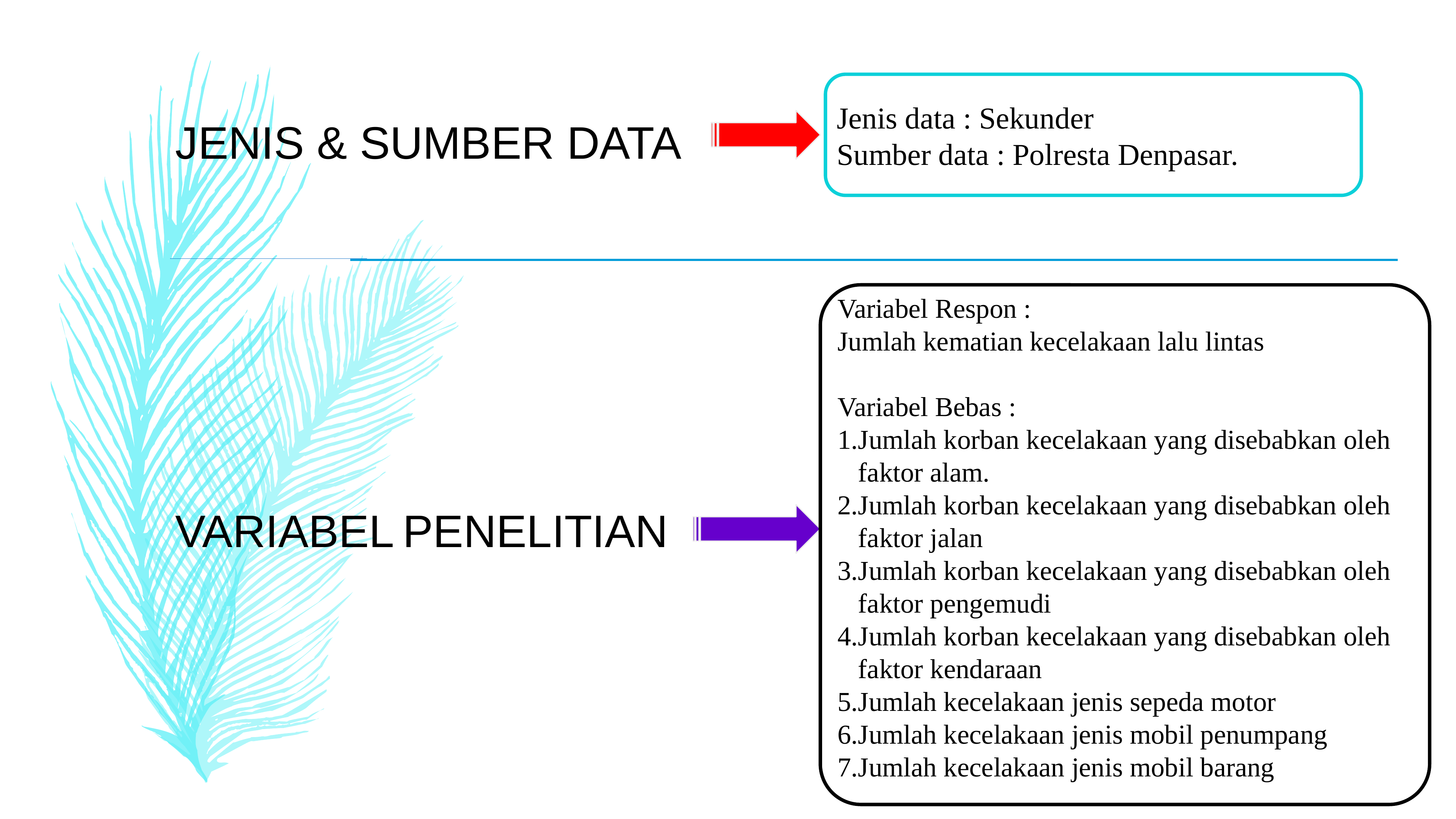

Jenis data : Sekunder
Sumber data : Polresta Denpasar.
JENIS & SUMBER DATA

Variabel Respon :
Jumlah kematian kecelakaan lalu lintas

Variabel Bebas :
Jumlah korban kecelakaan yang disebabkan oleh faktor alam.
Jumlah korban kecelakaan yang disebabkan oleh faktor jalan
Jumlah korban kecelakaan yang disebabkan oleh faktor pengemudi
Jumlah korban kecelakaan yang disebabkan oleh faktor kendaraan
Jumlah kecelakaan jenis sepeda motor
Jumlah kecelakaan jenis mobil penumpang
Jumlah kecelakaan jenis mobil barang

VARIABEL PENELITIAN